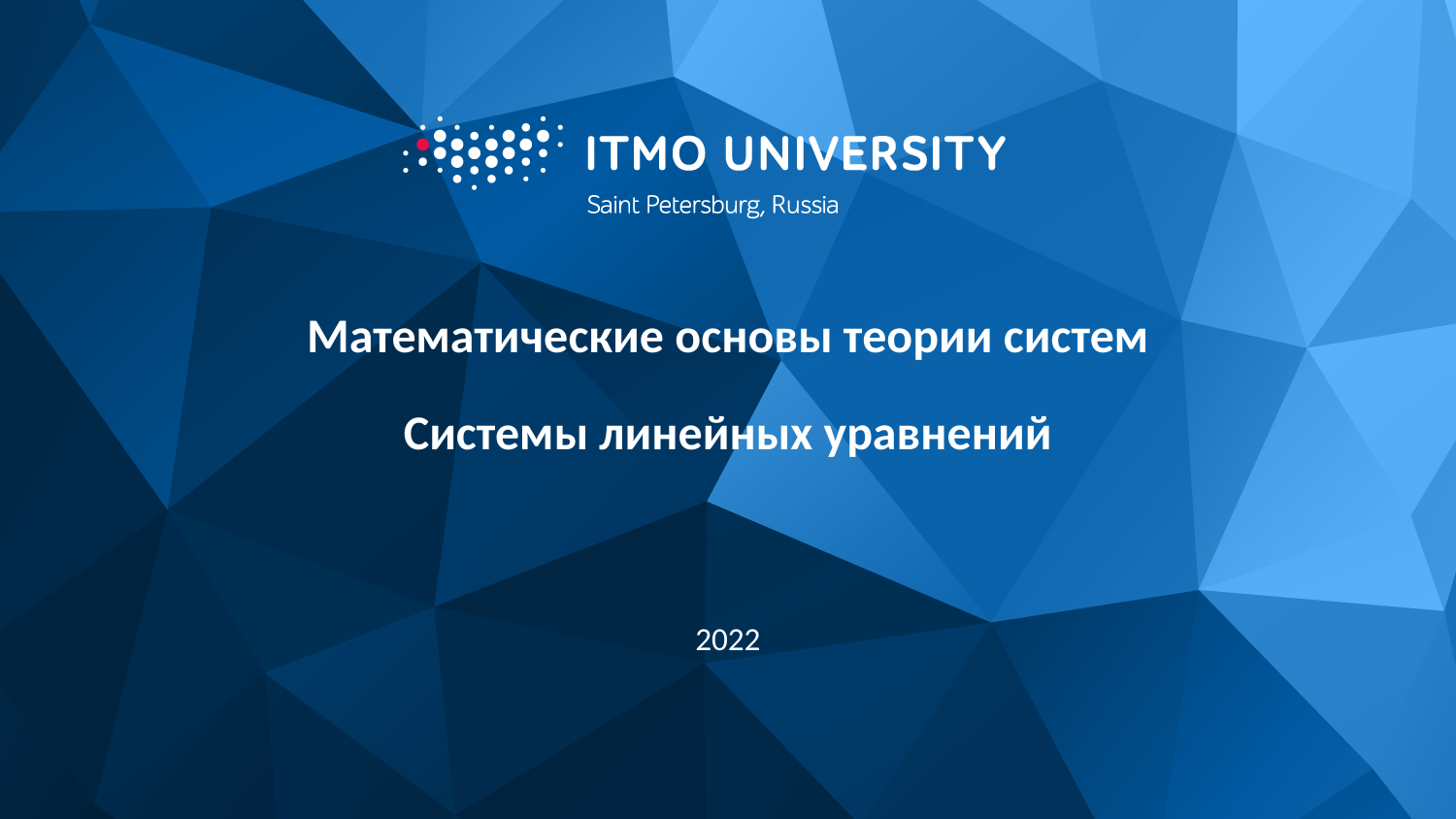

# Математические основы теории систем Системы линейных уравнений
2022